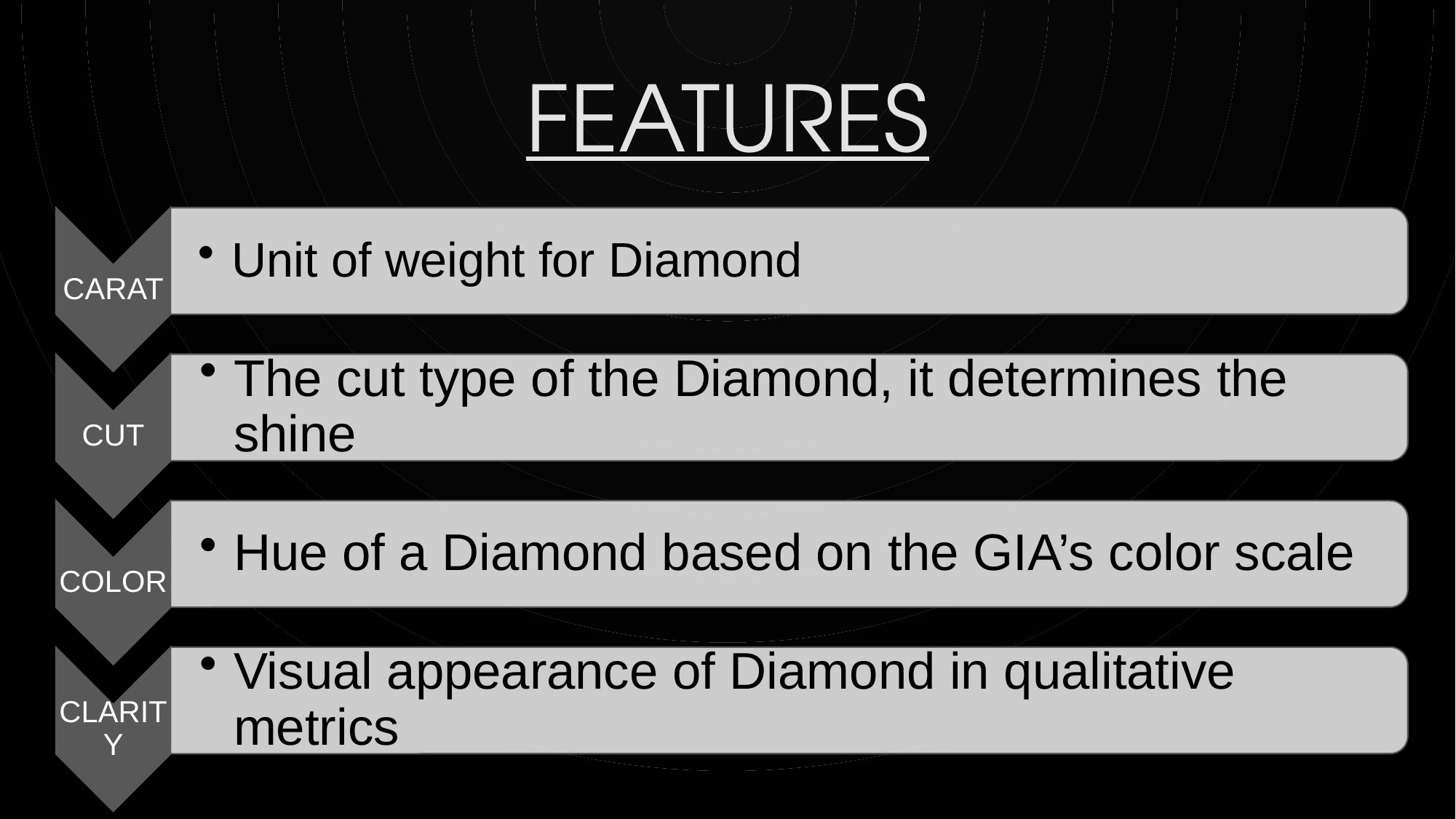

# FEATURES
CARAT
Unit of weight for Diamond
CUT
The cut type of the Diamond, it determines the shine
COLOR
Hue of a Diamond based on the GIA’s color scale
CLARITY
Visual appearance of Diamond in qualitative metrics